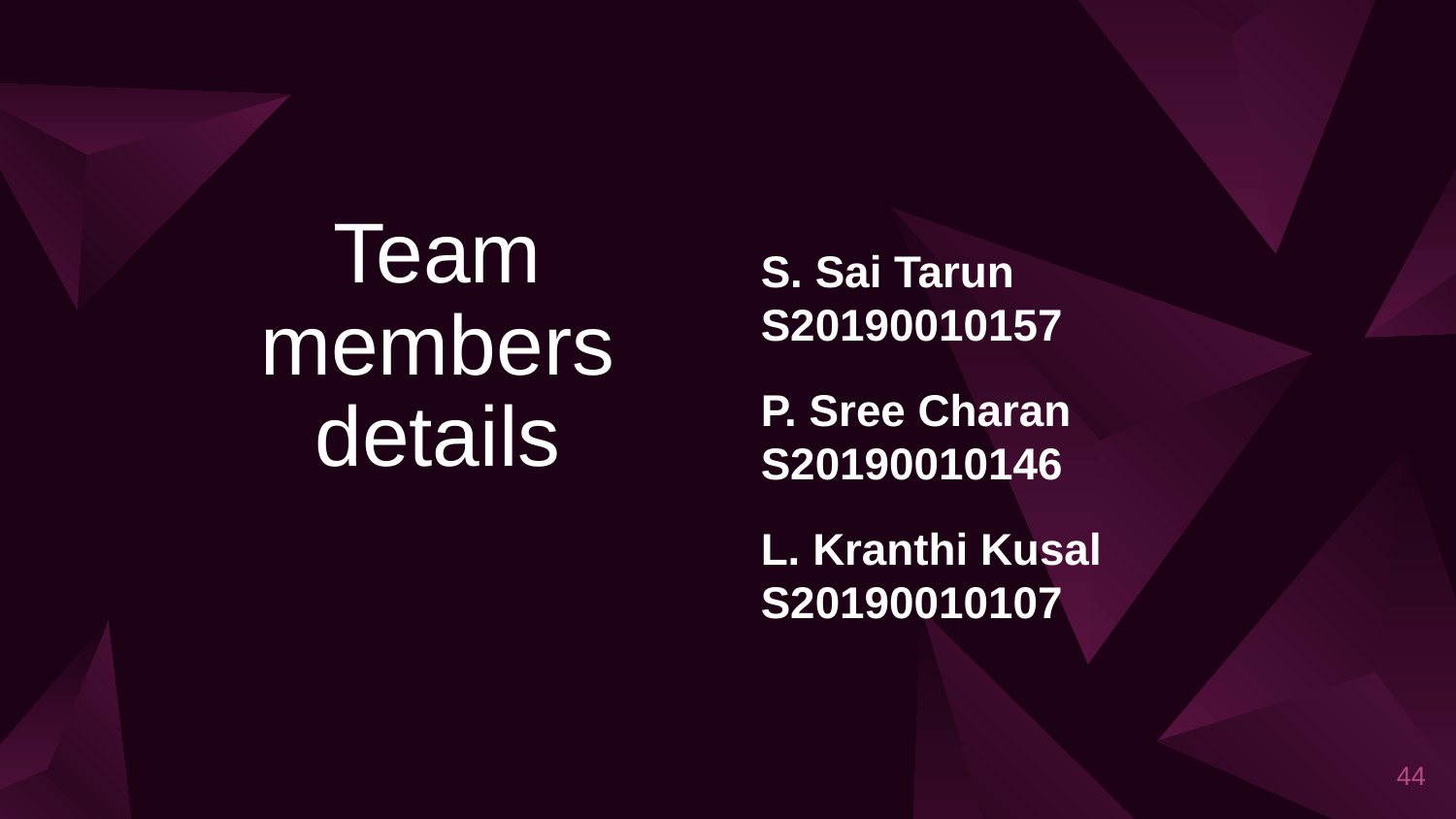

S. Sai Tarun         S20190010157
P. Sree Charan    S20190010146
L. Kranthi Kusal  S20190010107
# Team members details
44